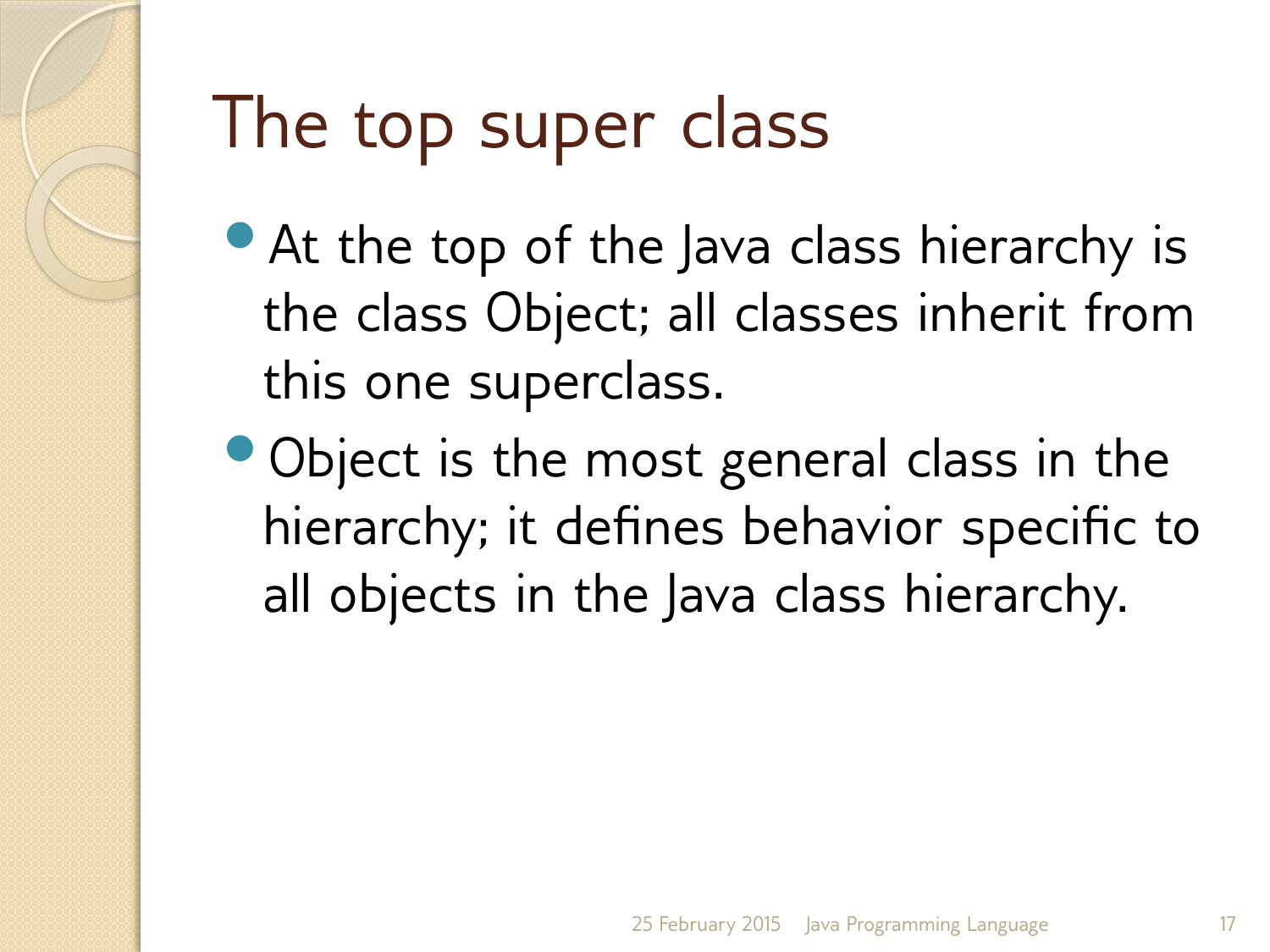

# The top super class
At the top of the Java class hierarchy is the class Object; all classes inherit from this one superclass.
Object is the most general class in the hierarchy; it defines behavior specific to all objects in the Java class hierarchy.
25 February 2015
Java Programming Language
17